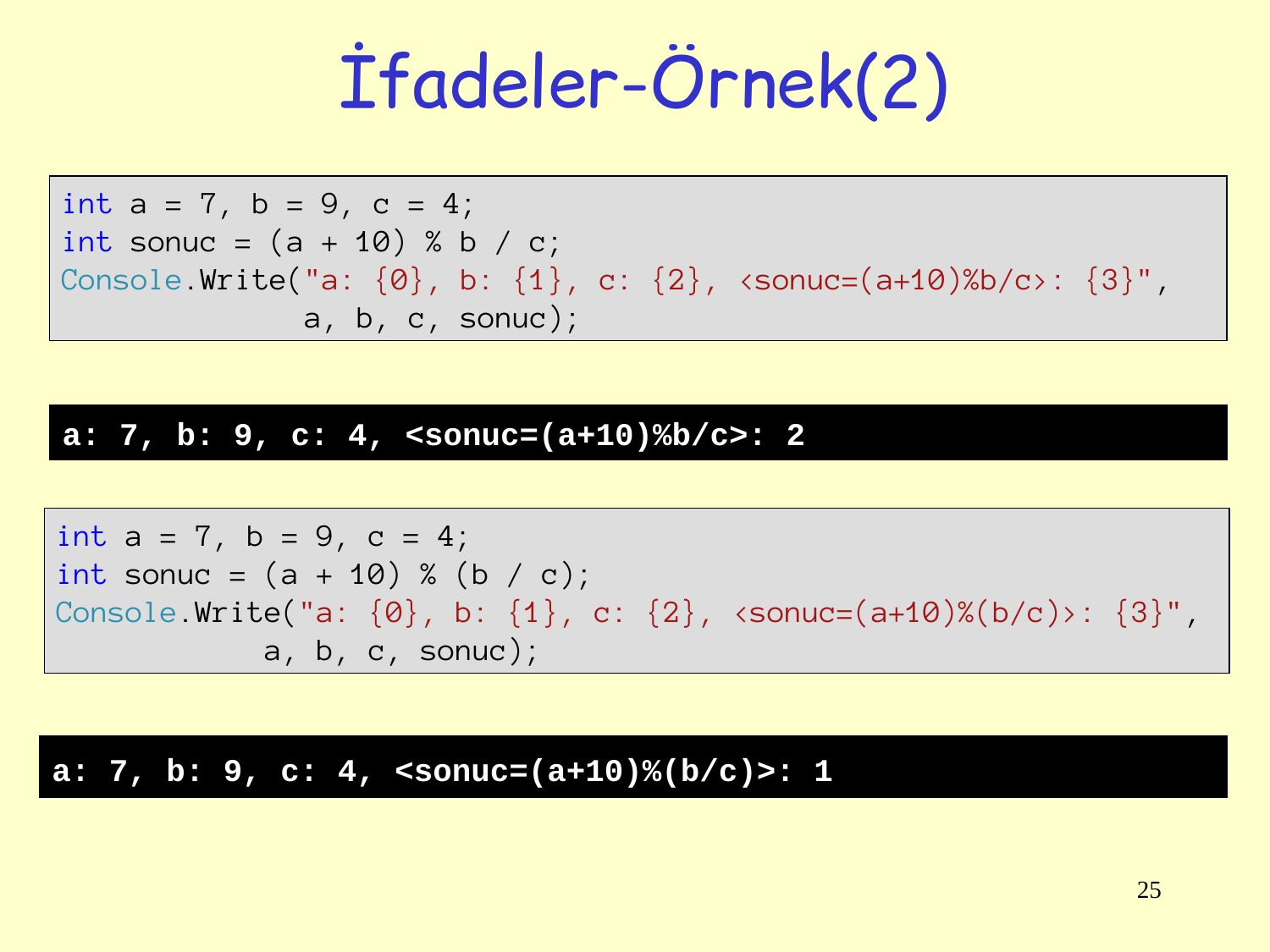

# İfadeler-Örnek(2)
int a = 7, b = 9, c = 4;
int sonuc = (a + 10) % b / c;
Console.Write("a: {0}, b: {1}, c: {2}, <sonuc=(a+10)%b/c>: {3}",
              a, b, c, sonuc);
a: 7, b: 9, c: 4, <sonuc=(a+10)%b/c>: 2
int a = 7, b = 9, c = 4;
int sonuc = (a + 10) % (b / c);
Console.Write("a: {0}, b: {1}, c: {2}, <sonuc=(a+10)%(b/c)>: {3}",
            a, b, c, sonuc);
a: 7, b: 9, c: 4, <sonuc=(a+10)%(b/c)>: 1
25